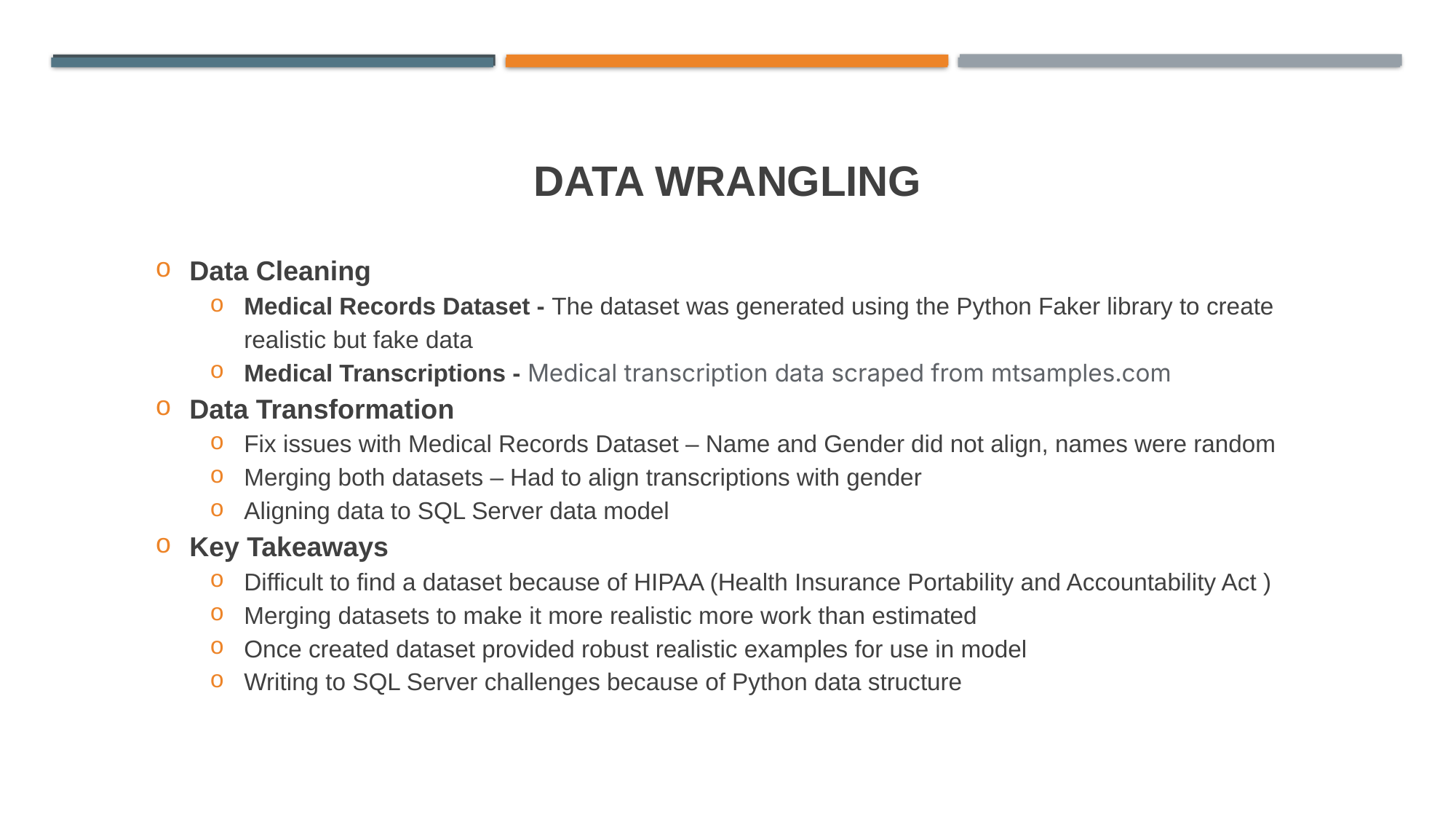

# Data Wrangling

Data Cleaning
Medical Records Dataset - The dataset was generated using the Python Faker library to create realistic but fake data
Medical Transcriptions - Medical transcription data scraped from mtsamples.com
Data Transformation
Fix issues with Medical Records Dataset – Name and Gender did not align, names were random
Merging both datasets – Had to align transcriptions with gender
Aligning data to SQL Server data model
Key Takeaways
Difficult to find a dataset because of HIPAA (Health Insurance Portability and Accountability Act )
Merging datasets to make it more realistic more work than estimated
Once created dataset provided robust realistic examples for use in model
Writing to SQL Server challenges because of Python data structure